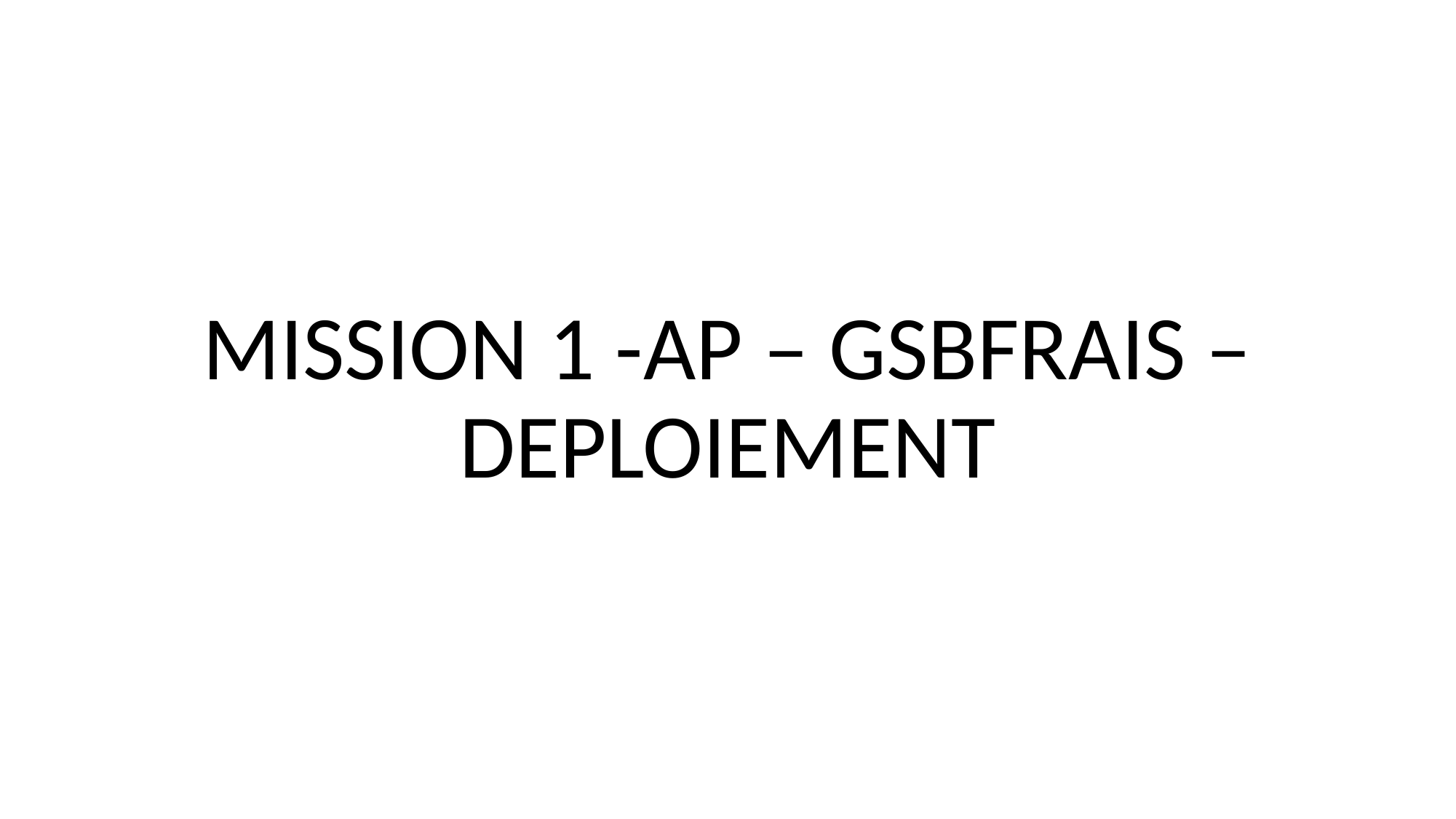

# MISSION 1 -AP – GSBFRAIS – DEPLOIEMENT